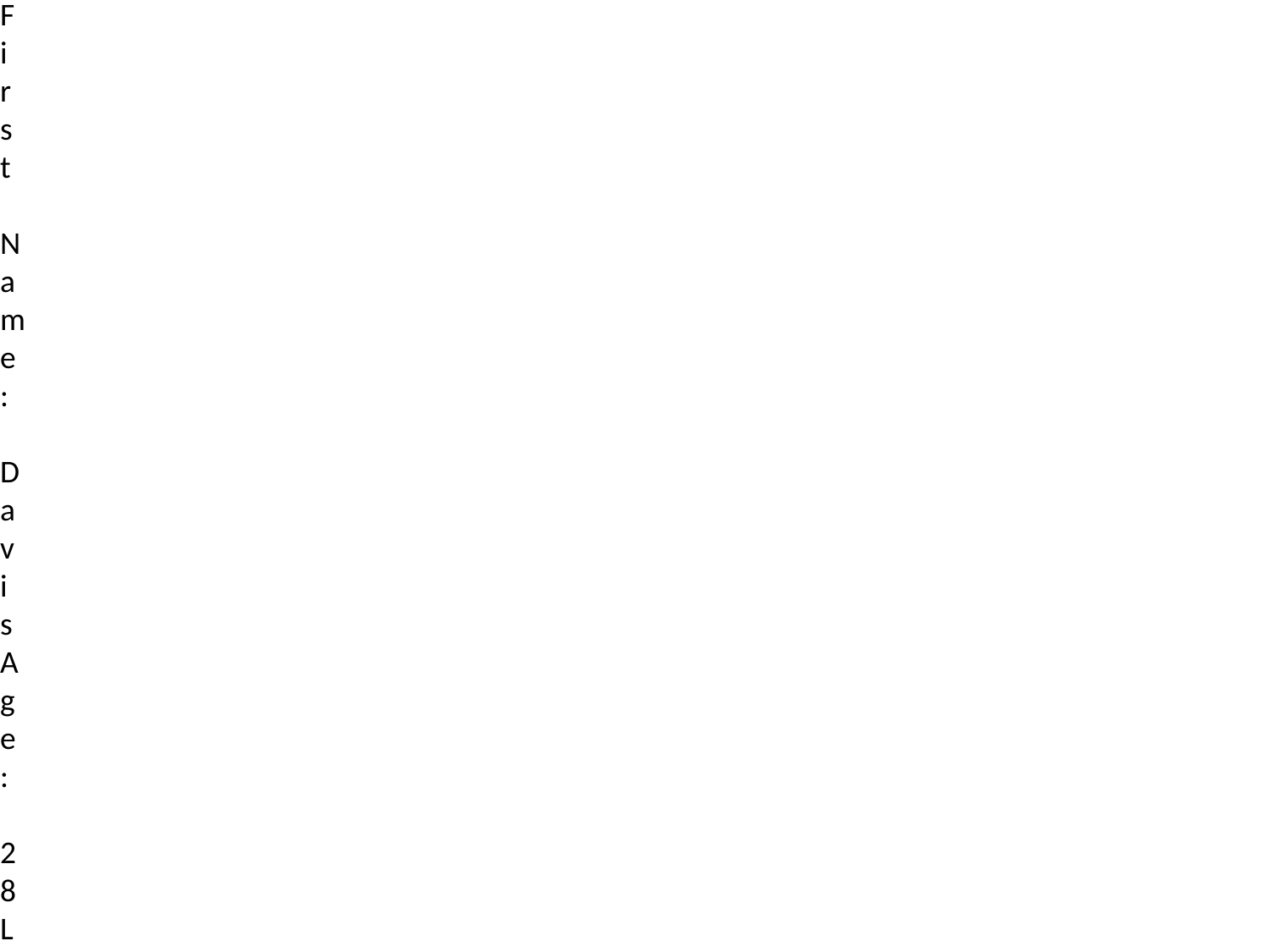

First Name: Davis
Age: 28
Last Name: Davis
Gender: Sarah